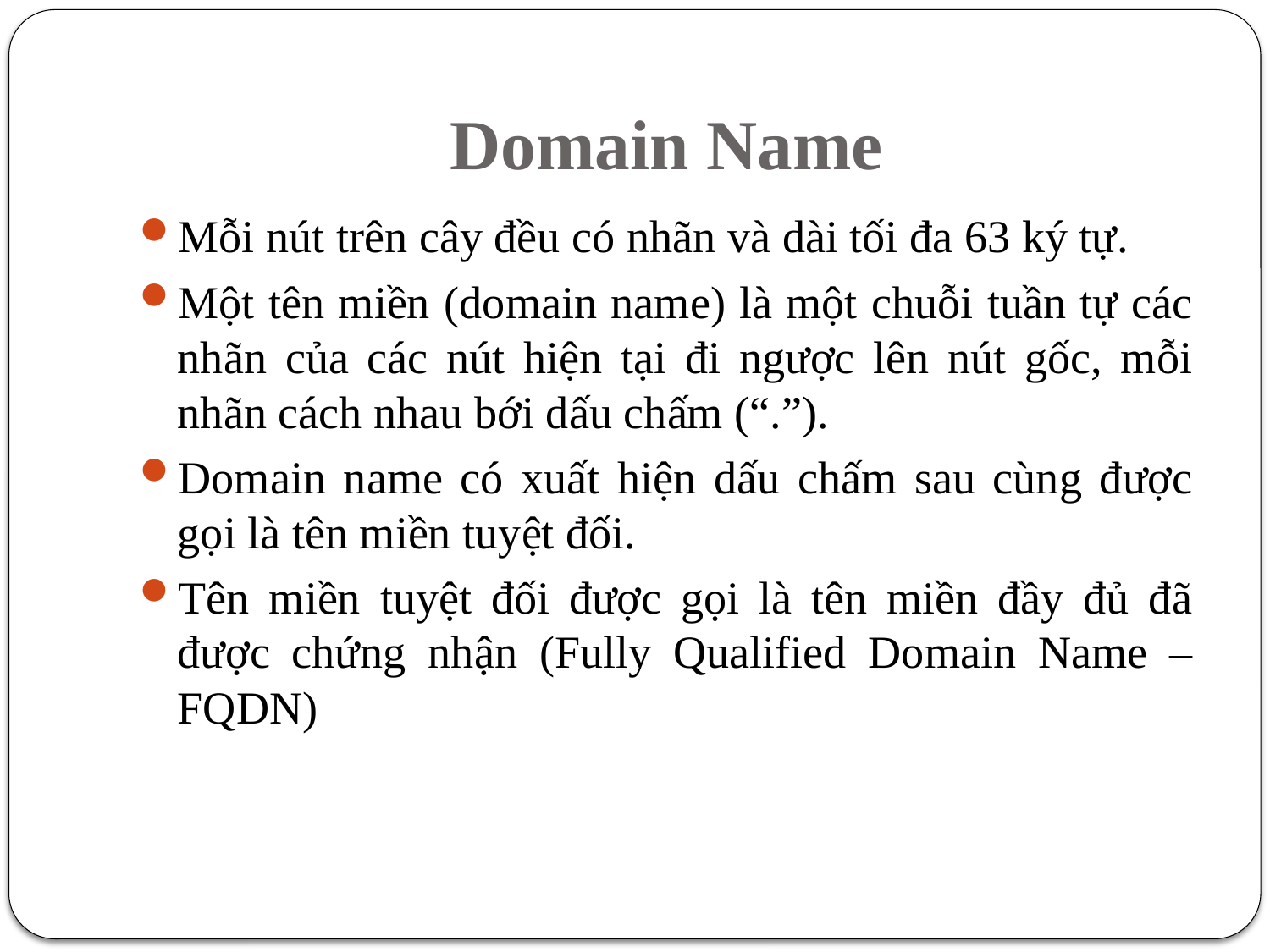

# Domain Name
Mỗi nút trên cây đều có nhãn và dài tối đa 63 ký tự.
Một tên miền (domain name) là một chuỗi tuần tự các nhãn của các nút hiện tại đi ngược lên nút gốc, mỗi nhãn cách nhau bới dấu chấm (“.”).
Domain name có xuất hiện dấu chấm sau cùng được gọi là tên miền tuyệt đối.
Tên miền tuyệt đối được gọi là tên miền đầy đủ đã được chứng nhận (Fully Qualified Domain Name – FQDN)